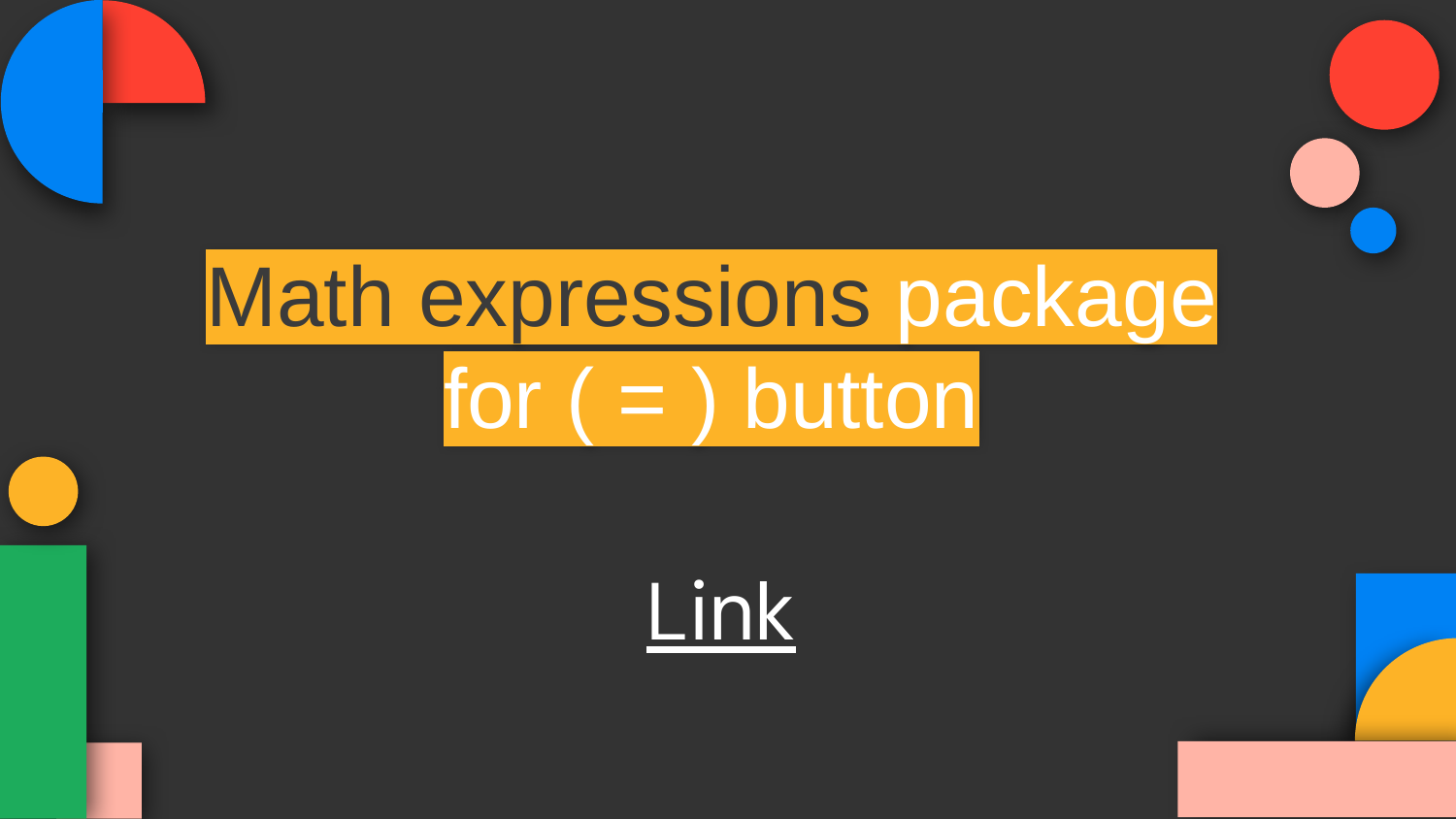

# Math expressions package for ( = ) button
Link